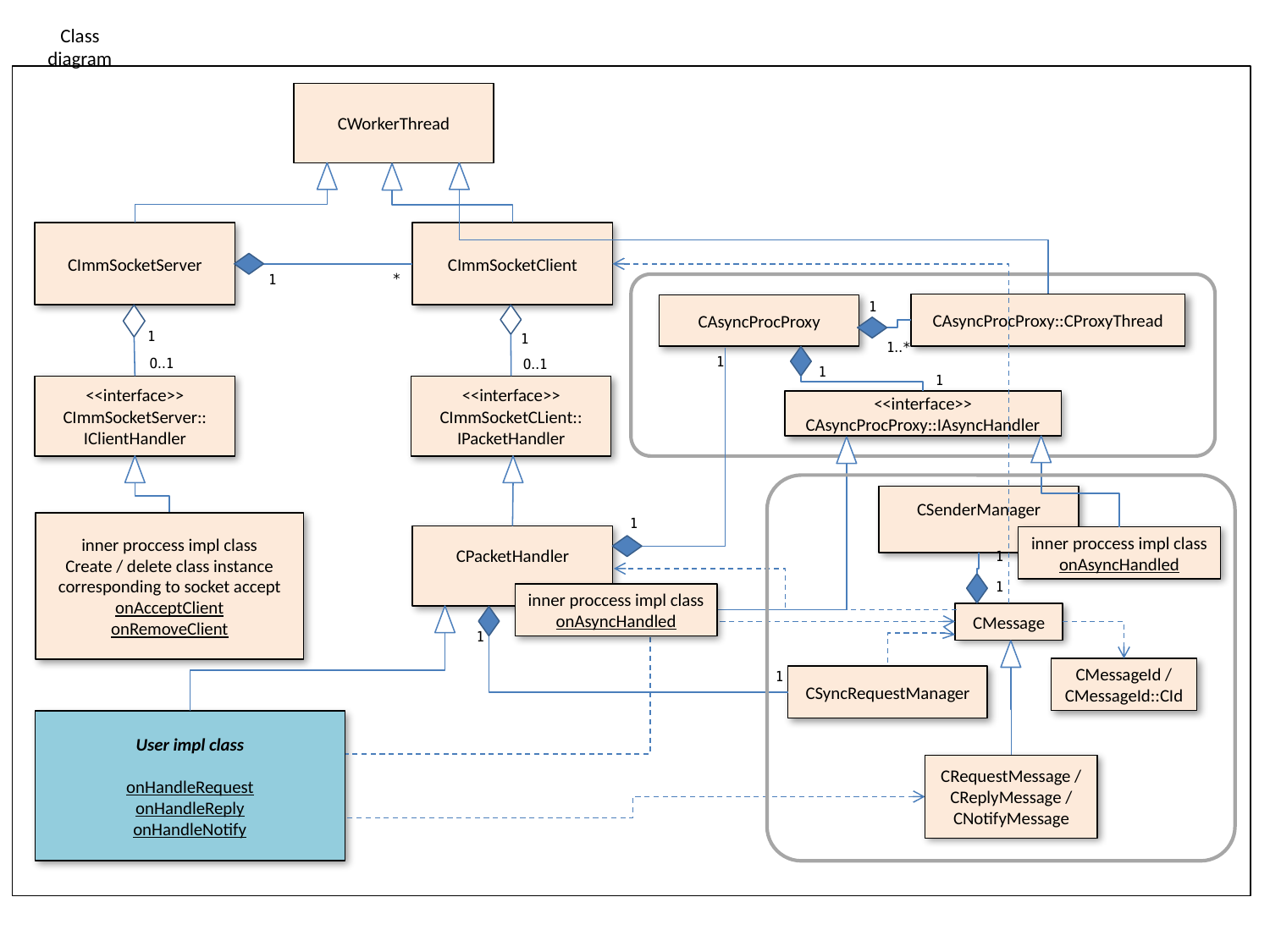

Class
diagram

CWorkerThread

CImmSocketServer
CImmSocketClient

*
1

CAsyncProcProxy::CProxyThread
CAsyncProcProxy
1

1
1
1..*

1
0..1
0..1
1
1
<<interface>>
CImmSocketServer::
IClientHandler
<<interface>>
CImmSocketCLient::
IPacketHandler
<<interface>>
CAsyncProcProxy::IAsyncHandler

CSenderManager

1
inner proccess impl class
Create / delete class instance corresponding to socket accept
onAcceptClient
onRemoveClient
CPacketHandler

inner proccess impl class
onAsyncHandled

1

1
inner proccess impl class
onAsyncHandled
CMessage

1

CMessageId /
CMessageId::CId
1
CSyncRequestManager
User impl class

onHandleRequest
onHandleReply
onHandleNotify
CRequestMessage /
CReplyMessage /
CNotifyMessage